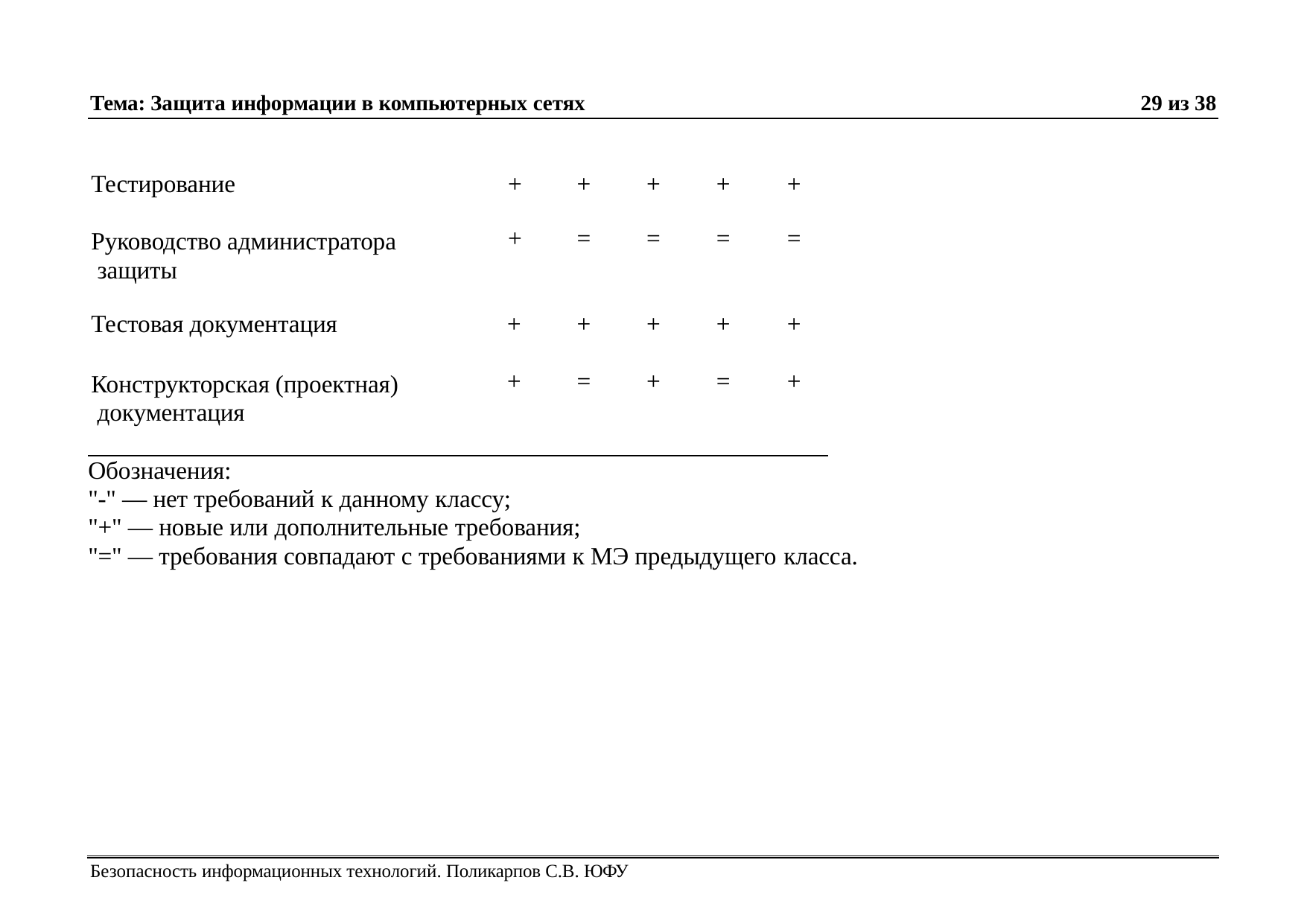

Тема: Защита информации в компьютерных сетях
29 из 38

| Тестирование | + | + | + | + | + |
| --- | --- | --- | --- | --- | --- |
| Руководство администратора защиты | + | = | = | = | = |
| Тестовая документация | + | + | + | + | + |
| Конструкторская (проектная) документация | + | = | + | = | + |
Обозначения:
"-" — нет требований к данному классу;
"+" — новые или дополнительные требования;
"=" — требования совпадают с требованиями к МЭ предыдущего класса.

Безопасность информационных технологий. Поликарпов С.В. ЮФУ